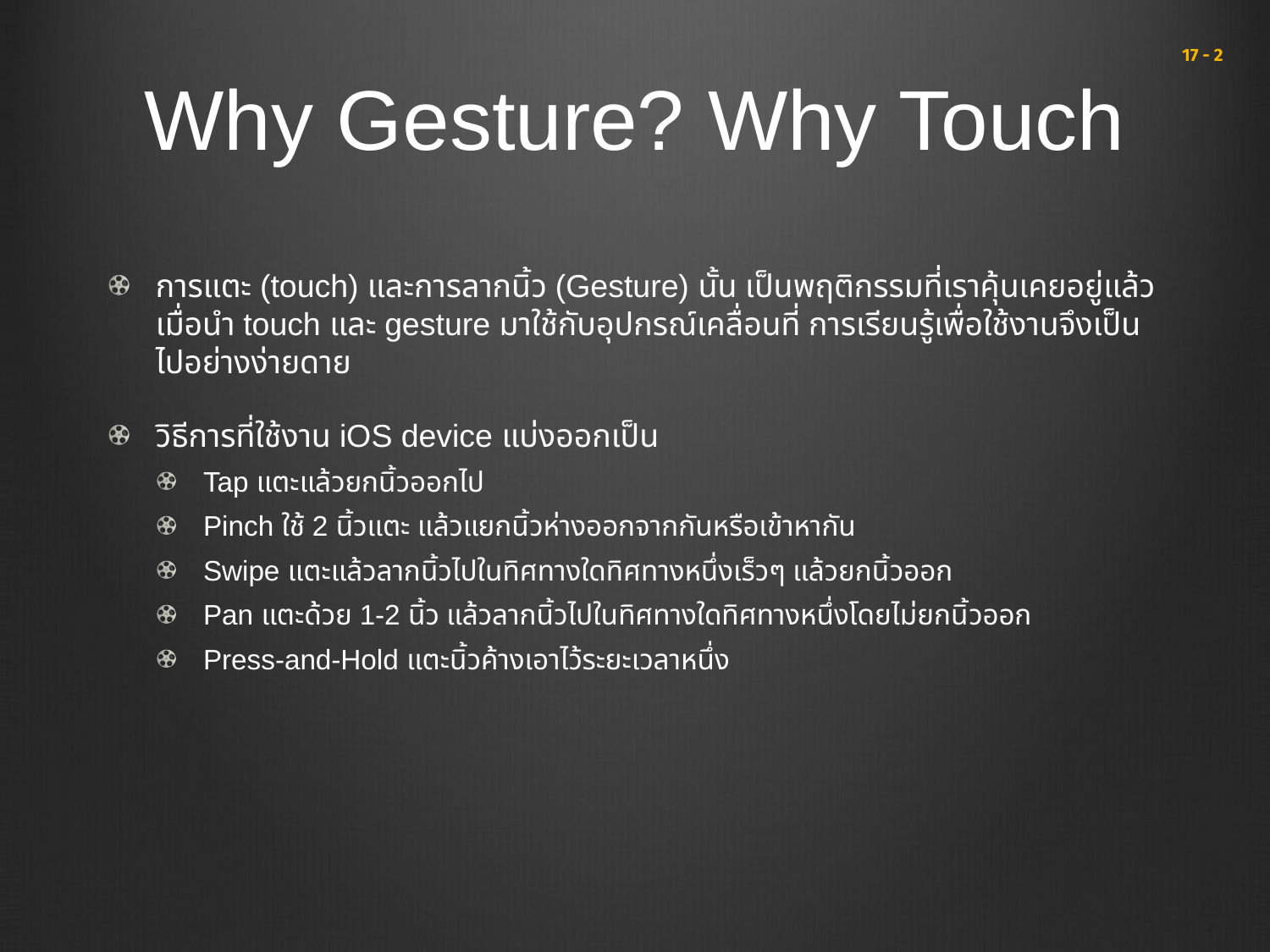

# Why Gesture? Why Touch
 17 - 2
การแตะ (touch) และการลากนิ้ว (Gesture) นั้น เป็นพฤติกรรมที่เราคุ้นเคยอยู่แล้ว เมื่อนำ touch และ gesture มาใช้กับอุปกรณ์เคลื่อนที่ การเรียนรู้เพื่อใช้งานจึงเป็นไปอย่างง่ายดาย
วิธีการที่ใช้งาน iOS device แบ่งออกเป็น
Tap แตะแล้วยกนิ้วออกไป
Pinch ใช้ 2 นิ้วแตะ แล้วแยกนิ้วห่างออกจากกันหรือเข้าหากัน
Swipe แตะแล้วลากนิ้วไปในทิศทางใดทิศทางหนึ่งเร็วๆ แล้วยกนิ้วออก
Pan แตะด้วย 1-2 นิ้ว แล้วลากนิ้วไปในทิศทางใดทิศทางหนึ่งโดยไม่ยกนิ้วออก
Press-and-Hold แตะนิ้วค้างเอาไว้ระยะเวลาหนึ่ง